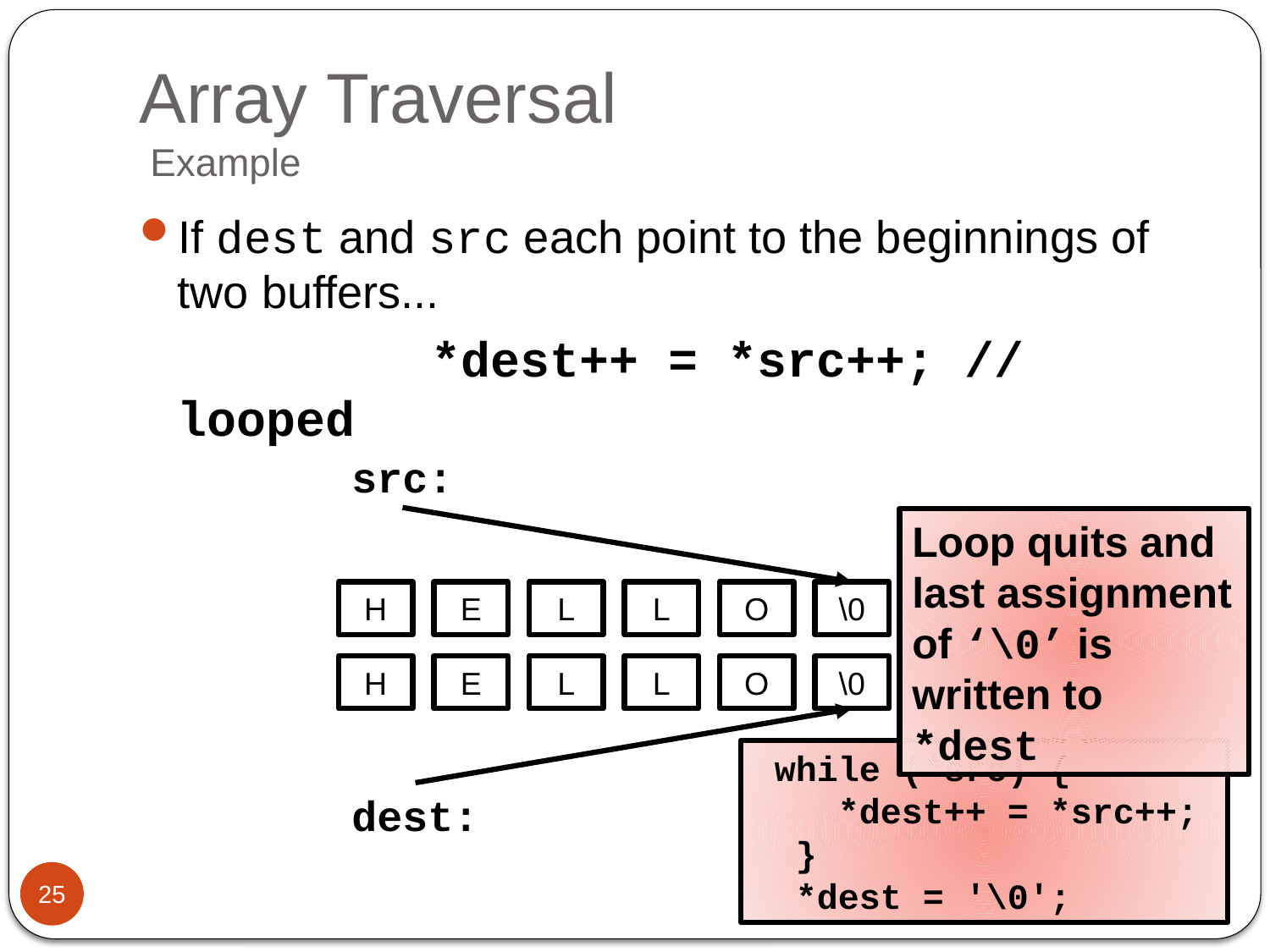

# Array Traversal Example
If dest and src each point to the beginnings of two buffers...
			*dest++ = *src++; // looped
src:
Loop quits and last assignment of ‘\0’ is written to *dest
H
E
L
L
O
\0
H
E
L
L
O

\0
 while (*src) {
    *dest++ = *src++;
  }
  *dest = '\0';
dest:
25